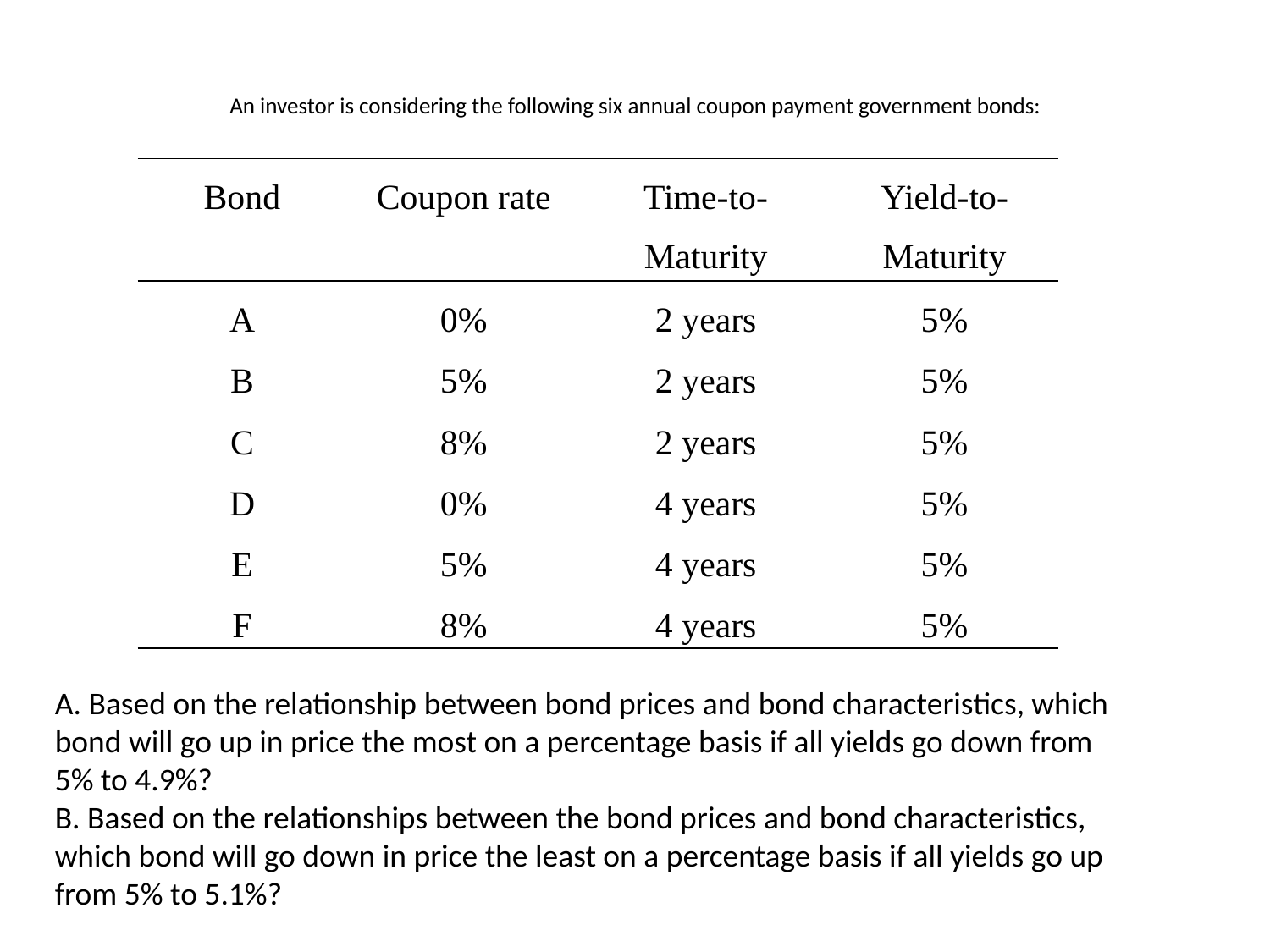

# An investor is considering the following six annual coupon payment government bonds:
| Bond | Coupon rate | Time-to-Maturity | Yield-to-Maturity |
| --- | --- | --- | --- |
| A | 0% | 2 years | 5% |
| B | 5% | 2 years | 5% |
| C | 8% | 2 years | 5% |
| D | 0% | 4 years | 5% |
| E | 5% | 4 years | 5% |
| F | 8% | 4 years | 5% |
A. Based on the relationship between bond prices and bond characteristics, which bond will go up in price the most on a percentage basis if all yields go down from 5% to 4.9%?
B. Based on the relationships between the bond prices and bond characteristics, which bond will go down in price the least on a percentage basis if all yields go up from 5% to 5.1%?